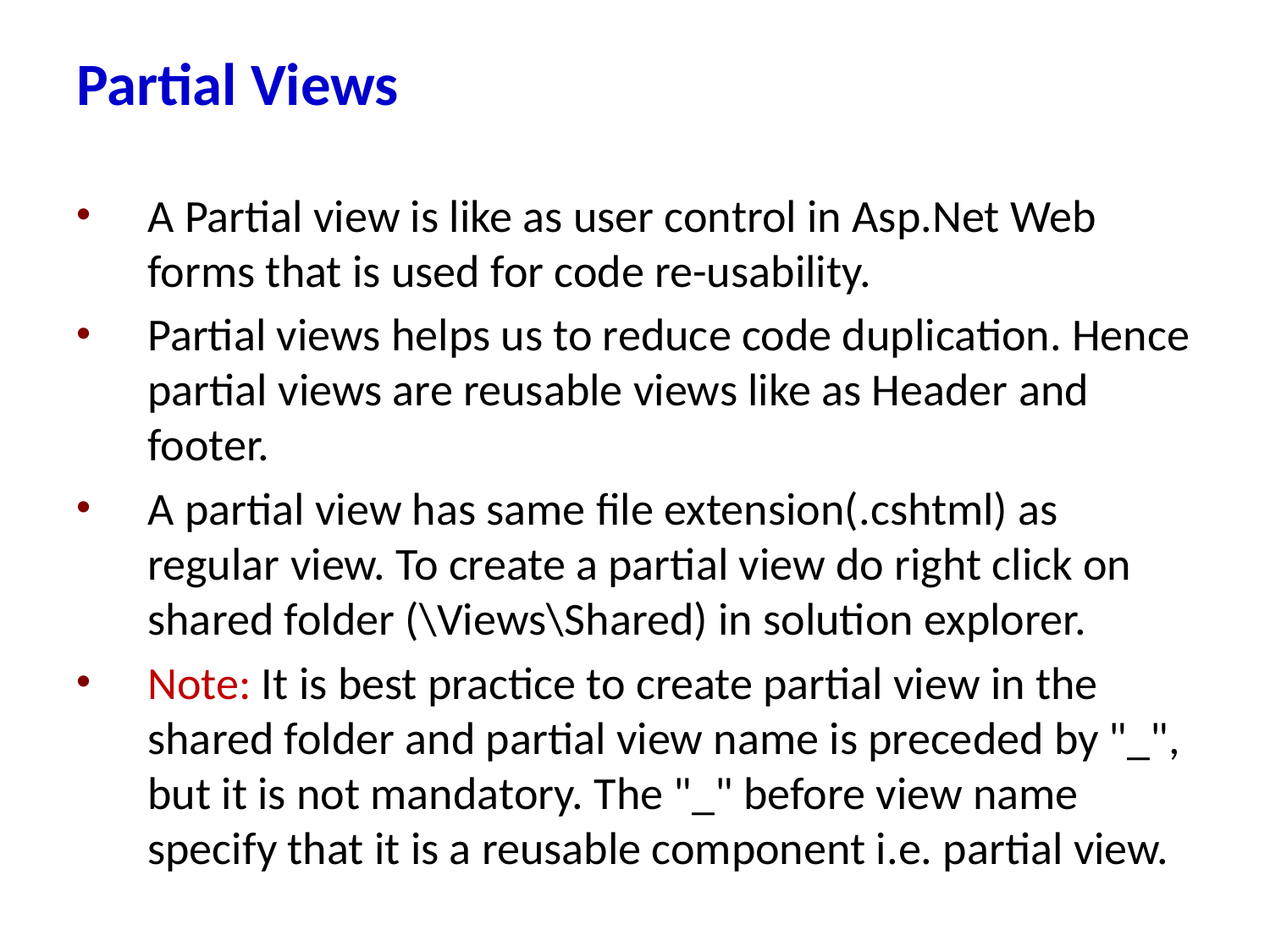

# Partial Views
A Partial view is like as user control in Asp.Net Web forms that is used for code re-usability.
Partial views helps us to reduce code duplication. Hence partial views are reusable views like as Header and footer.
A partial view has same file extension(.cshtml) as regular view. To create a partial view do right click on shared folder (\Views\Shared) in solution explorer.
Note: It is best practice to create partial view in the shared folder and partial view name is preceded by "_", but it is not mandatory. The "_" before view name specify that it is a reusable component i.e. partial view.